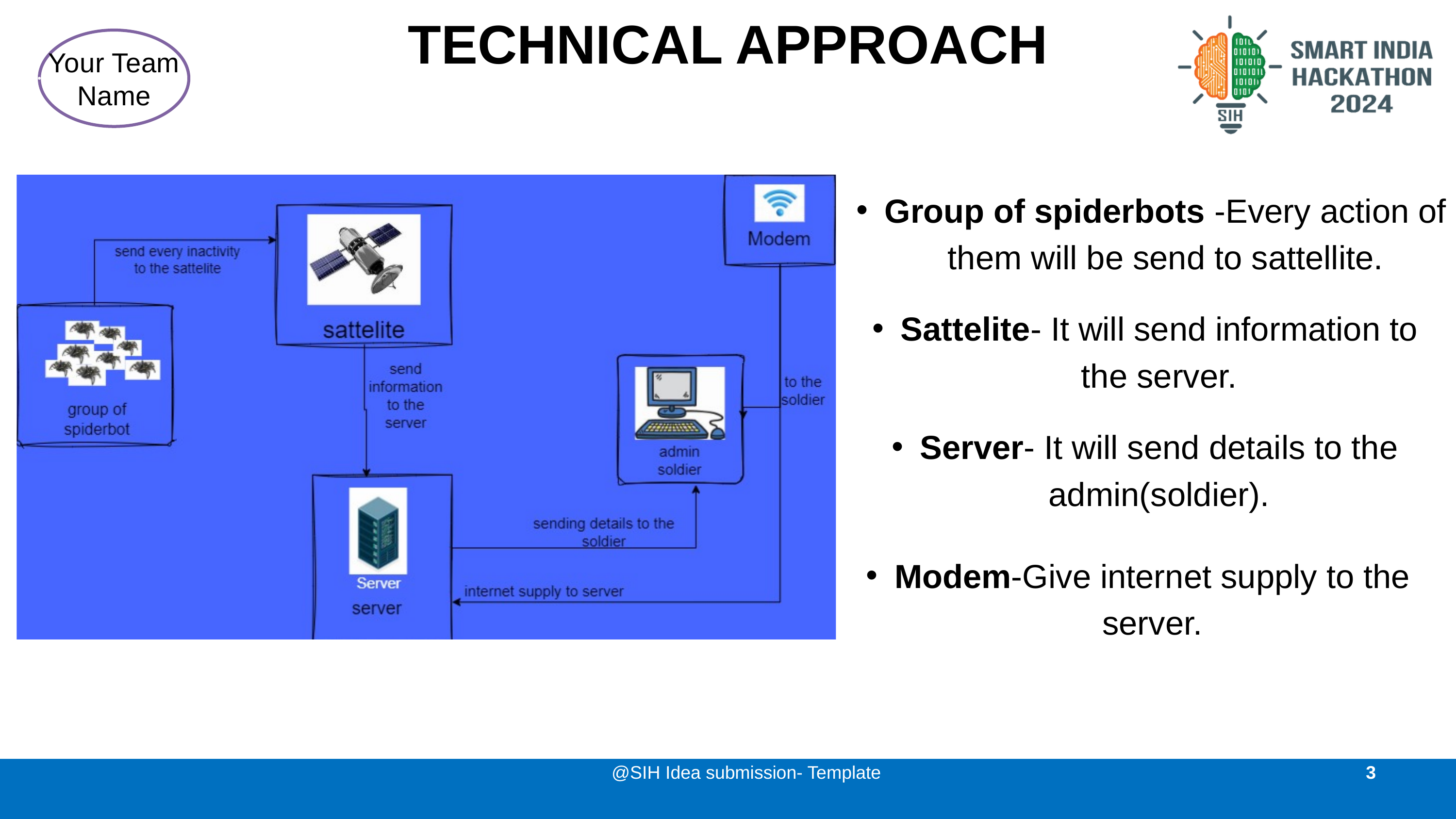

TECHNICAL APPROACH

Your Team Name

Group of spiderbots -Every action of them will be send to sattellite.
Sattelite- It will send information to the server.
Server- It will send details to the admin(soldier).
Modem-Give internet supply to the server.

@SIH Idea submission- Template
3